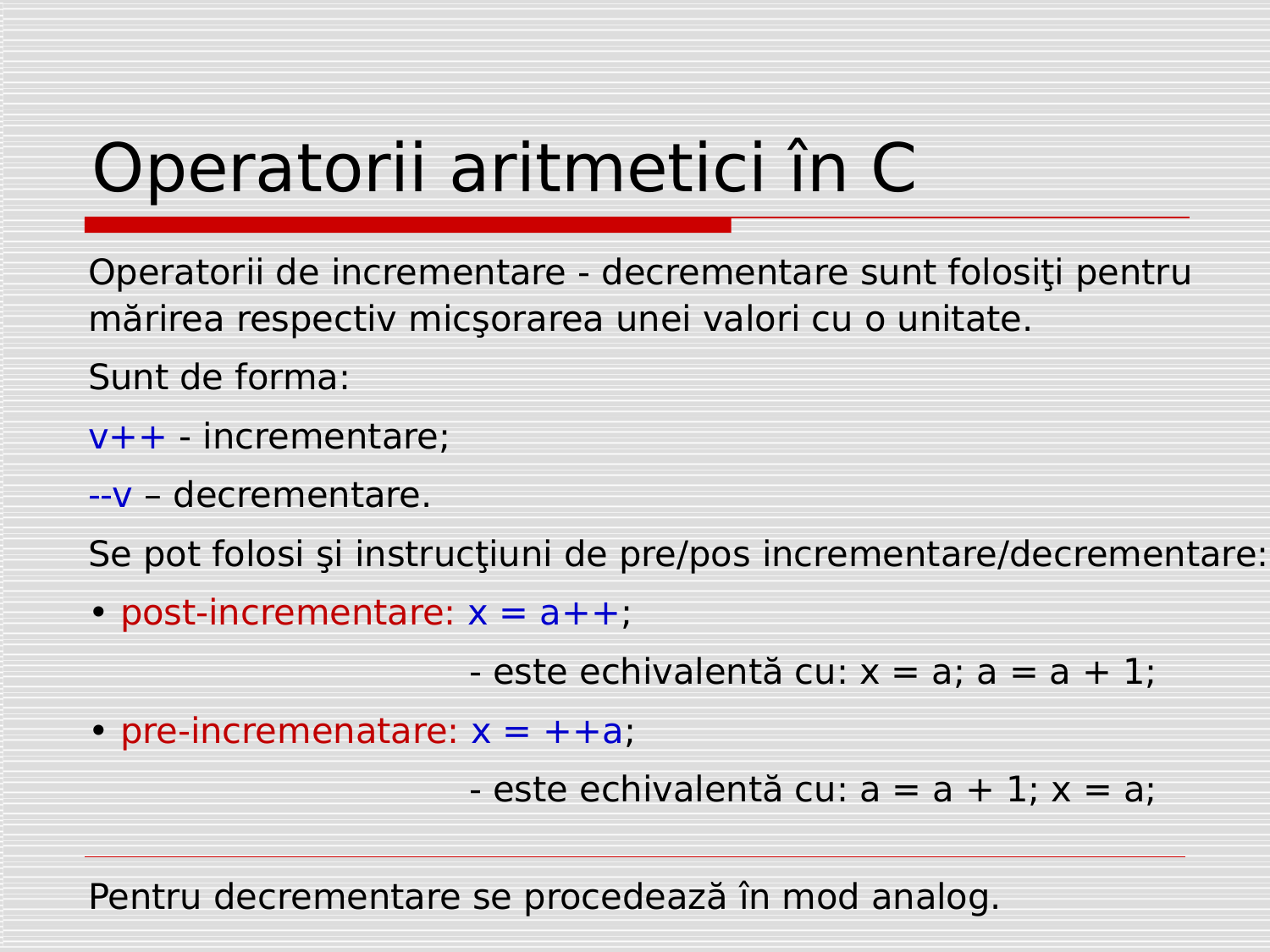

# Operatorii aritmetici în C
Operatorii de incrementare - decrementare sunt folosiţi pentru mărirea respectiv micşorarea unei valori cu o unitate.
Sunt de forma:
v++ - incrementare;
--v – decrementare.
Se pot folosi şi instrucţiuni de pre/pos incrementare/decrementare:
• post-incrementare: x = a++;
			- este echivalentă cu: x = a; a = a + 1;
• pre-incremenatare: x = ++a;
			- este echivalentă cu: a = a + 1; x = a;

Pentru decrementare se procedează în mod analog.